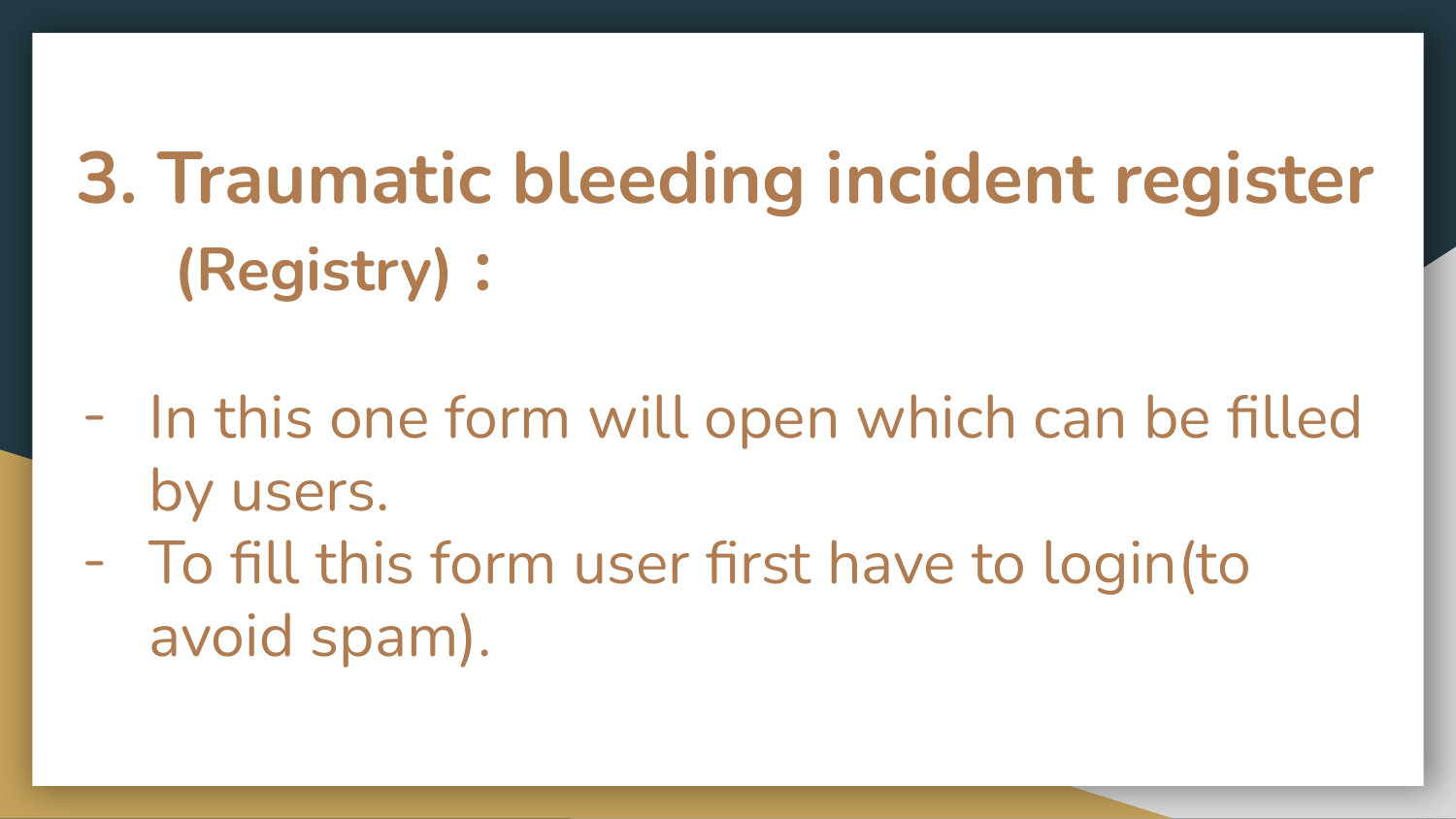

# 3. Traumatic bleeding incident register       (Registry) :

In this one form will open which can be filled by users.
To fill this form user first have to login(to avoid spam).